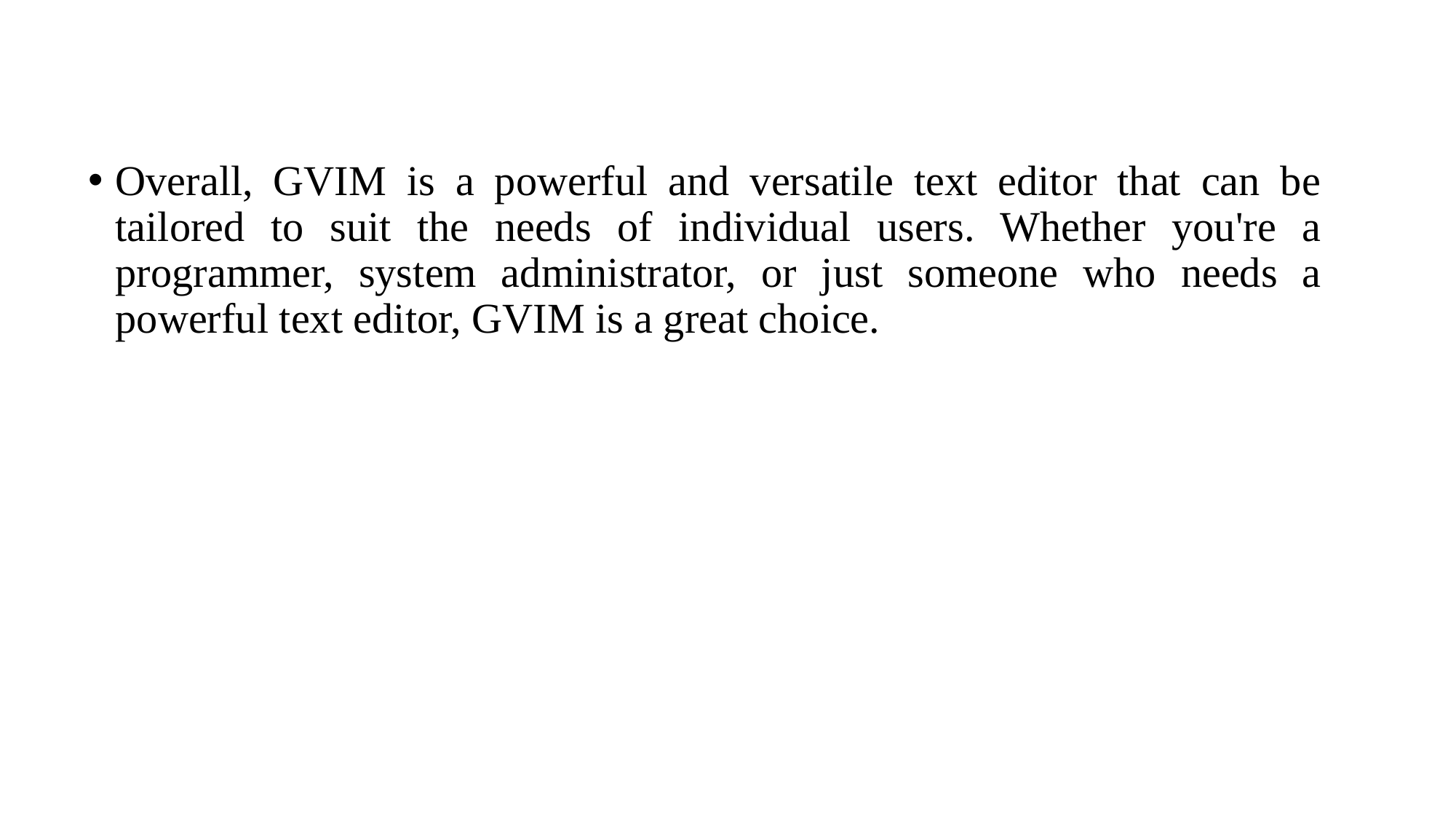

Overall, GVIM is a powerful and versatile text editor that can be tailored to suit the needs of individual users. Whether you're a programmer, system administrator, or just someone who needs a powerful text editor, GVIM is a great choice.